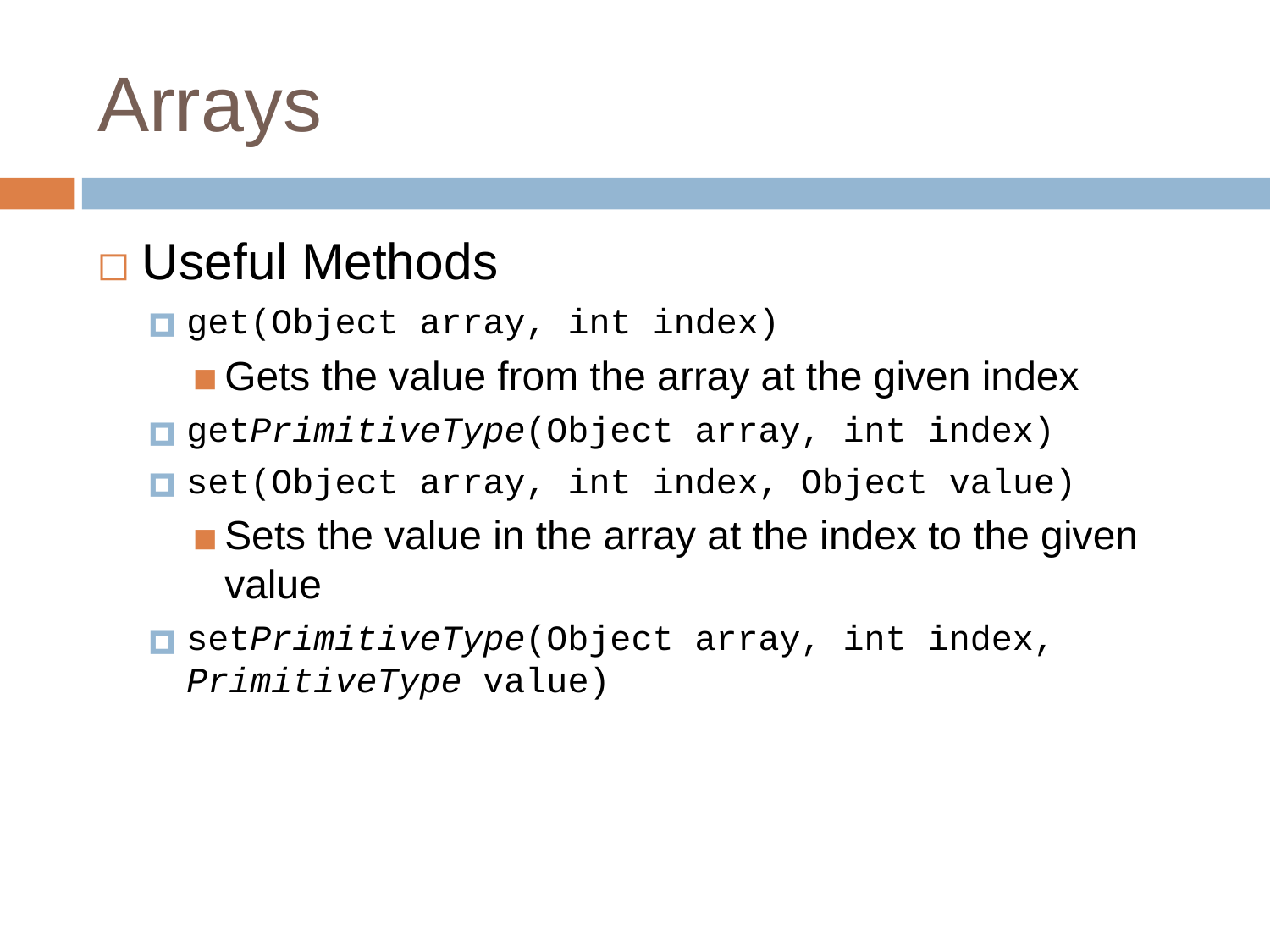

# Arrays
Useful Methods
get(Object array, int index)
Gets the value from the array at the given index
getPrimitiveType(Object array, int index)
set(Object array, int index, Object value)
Sets the value in the array at the index to the given value
setPrimitiveType(Object array, int index, PrimitiveType value)